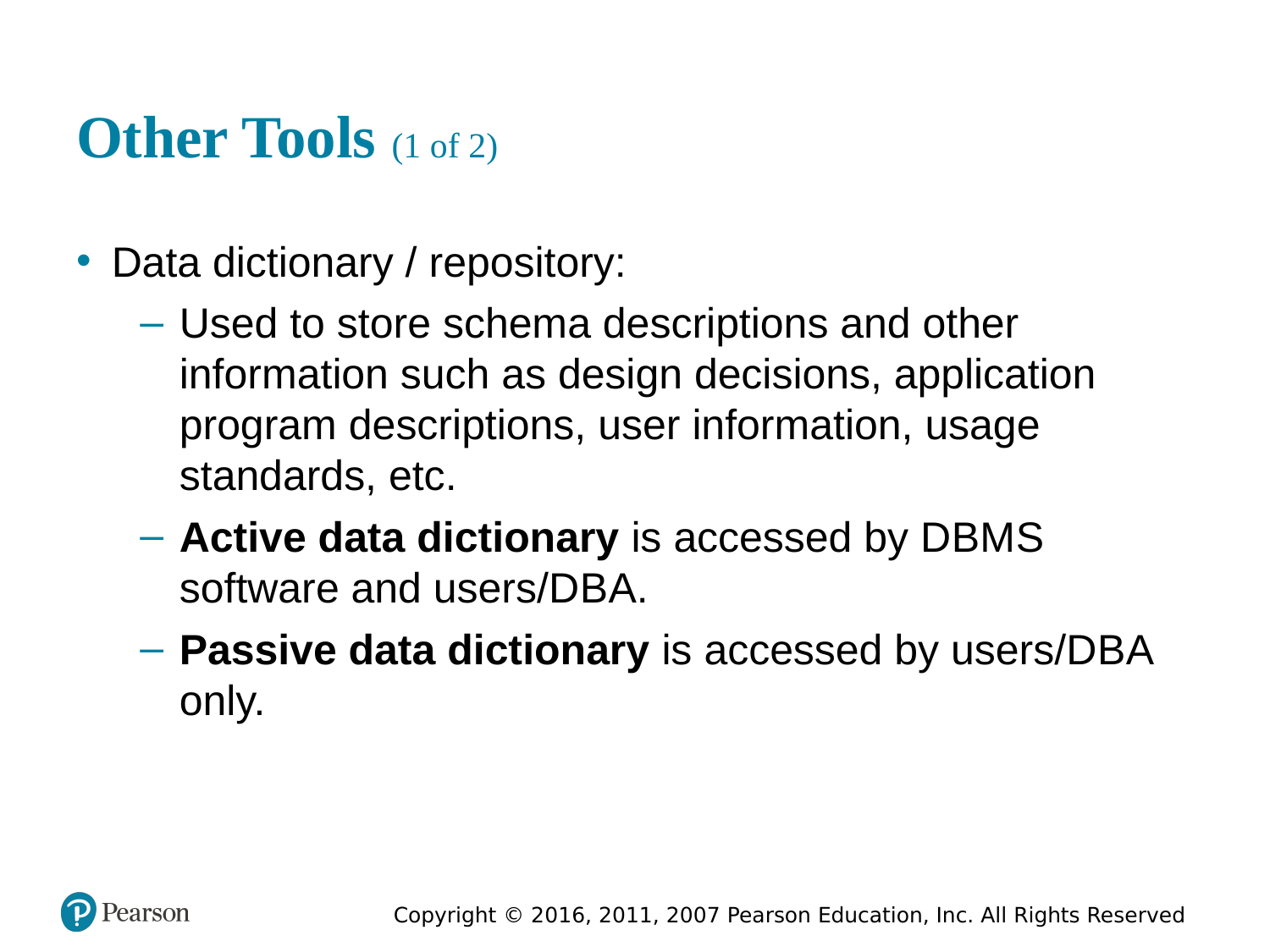

# Other Tools (1 of 2)
Data dictionary / repository:
Used to store schema descriptions and other information such as design decisions, application program descriptions, user information, usage standards, etc.
Active data dictionary is accessed by D B M S software and users/D B A.
Passive data dictionary is accessed by users/D B A only.